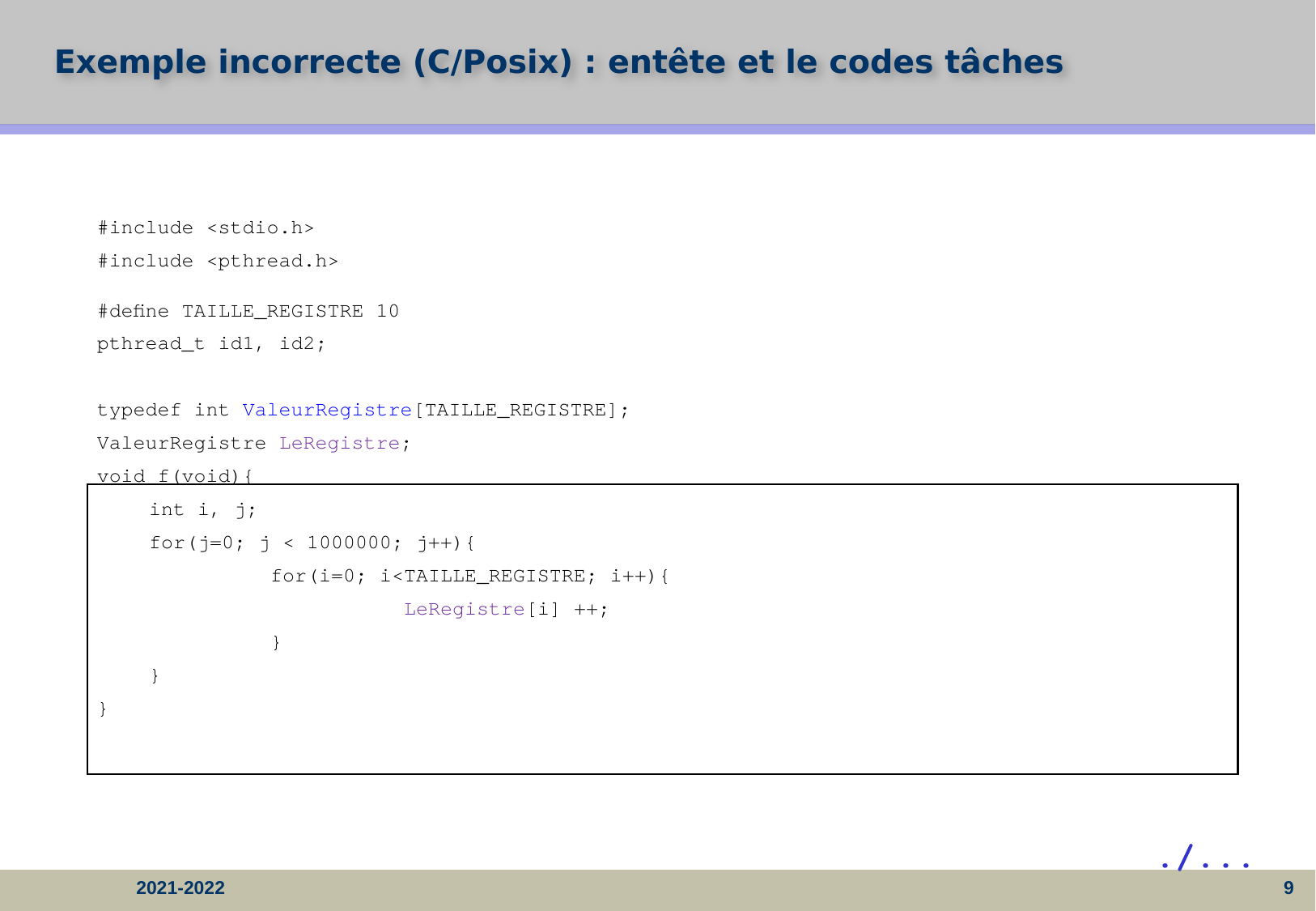

# Exemple incorrecte (C/Posix) : entête et le codes tâches
#include <stdio.h>
#include <pthread.h>
#define TAILLE_REGISTRE 10
pthread_t id1, id2;

typedef int ValeurRegistre[TAILLE_REGISTRE];
ValeurRegistre LeRegistre;
void f(void){
	int i, j;
	for(j=0; j < 1000000; j++){
		for(i=0; i<TAILLE_REGISTRE; i++){
			 LeRegistre[i] ++;
		}
	}
}

./...